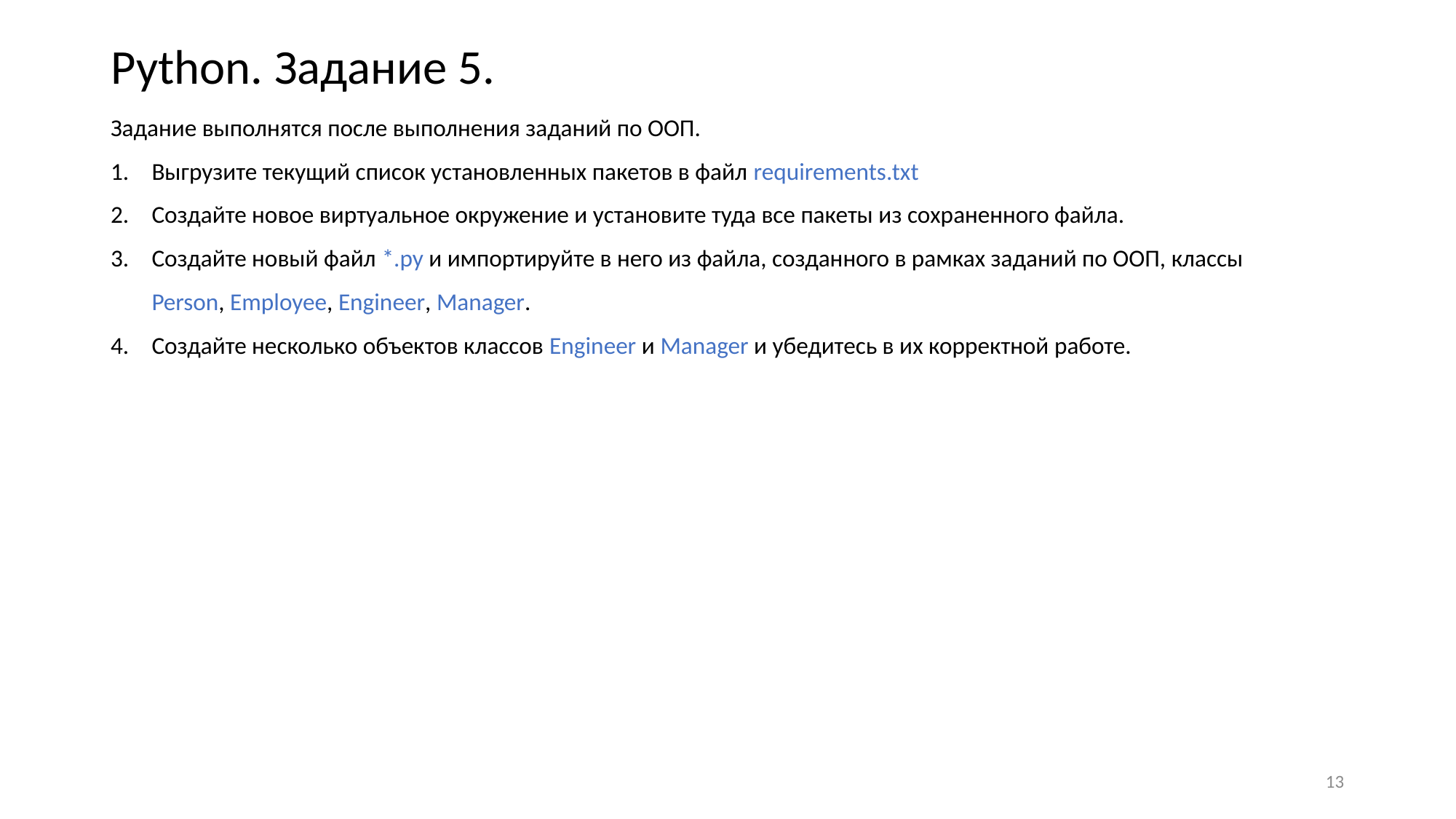

# Python. Задание 5.

Задание выполнятся после выполнения заданий по ООП.
Выгрузите текущий список установленных пакетов в файл requirements.txt
Создайте новое виртуальное окружение и установите туда все пакеты из сохраненного файла.
Создайте новый файл *.py и импортируйте в него из файла, созданного в рамках заданий по ООП, классы Person, Employee, Engineer, Manager.
Создайте несколько объектов классов Engineer и Manager и убедитесь в их корректной работе.
13